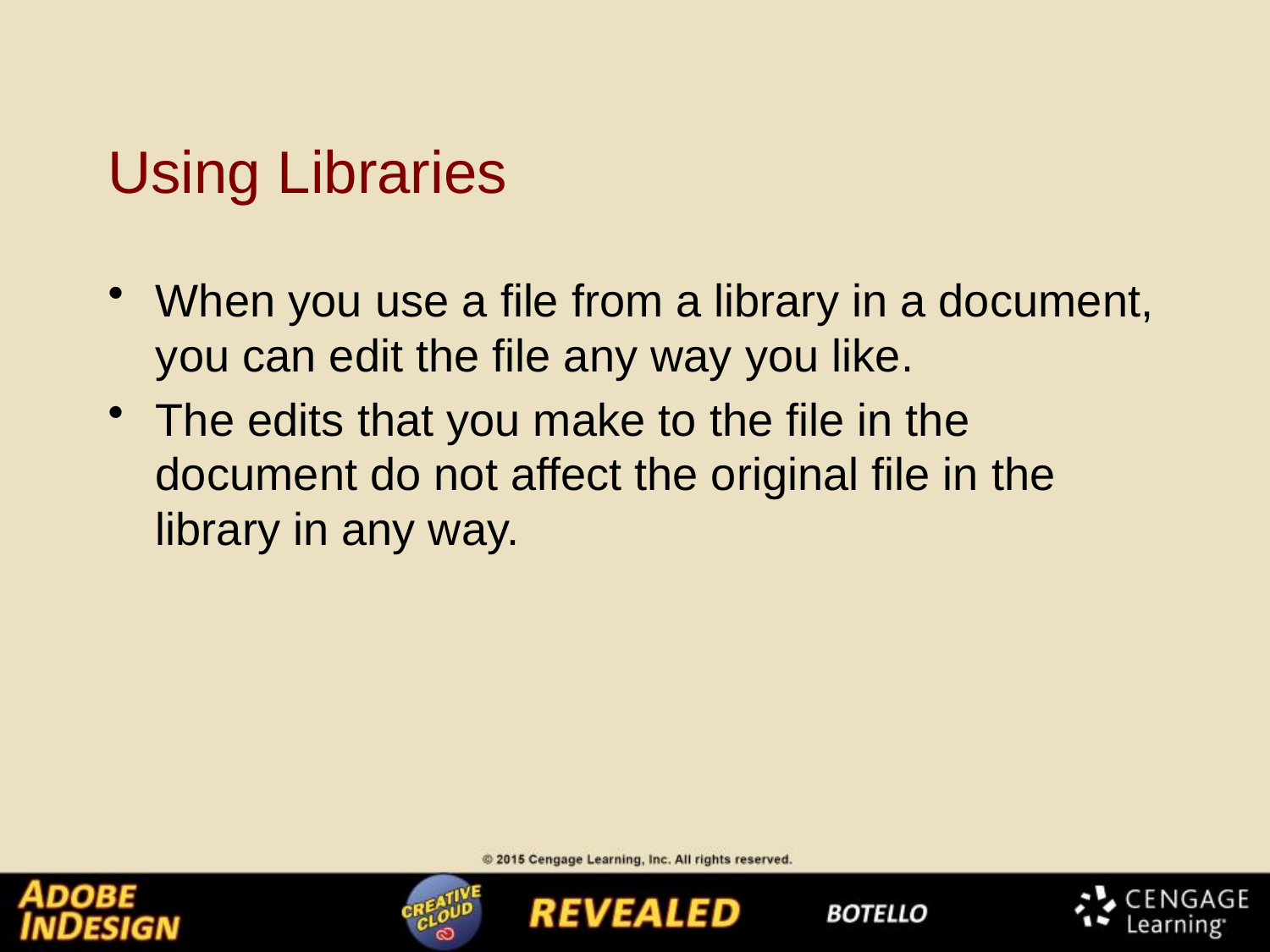

# Using Libraries
When you use a file from a library in a document, you can edit the file any way you like.
The edits that you make to the file in the document do not affect the original file in the library in any way.